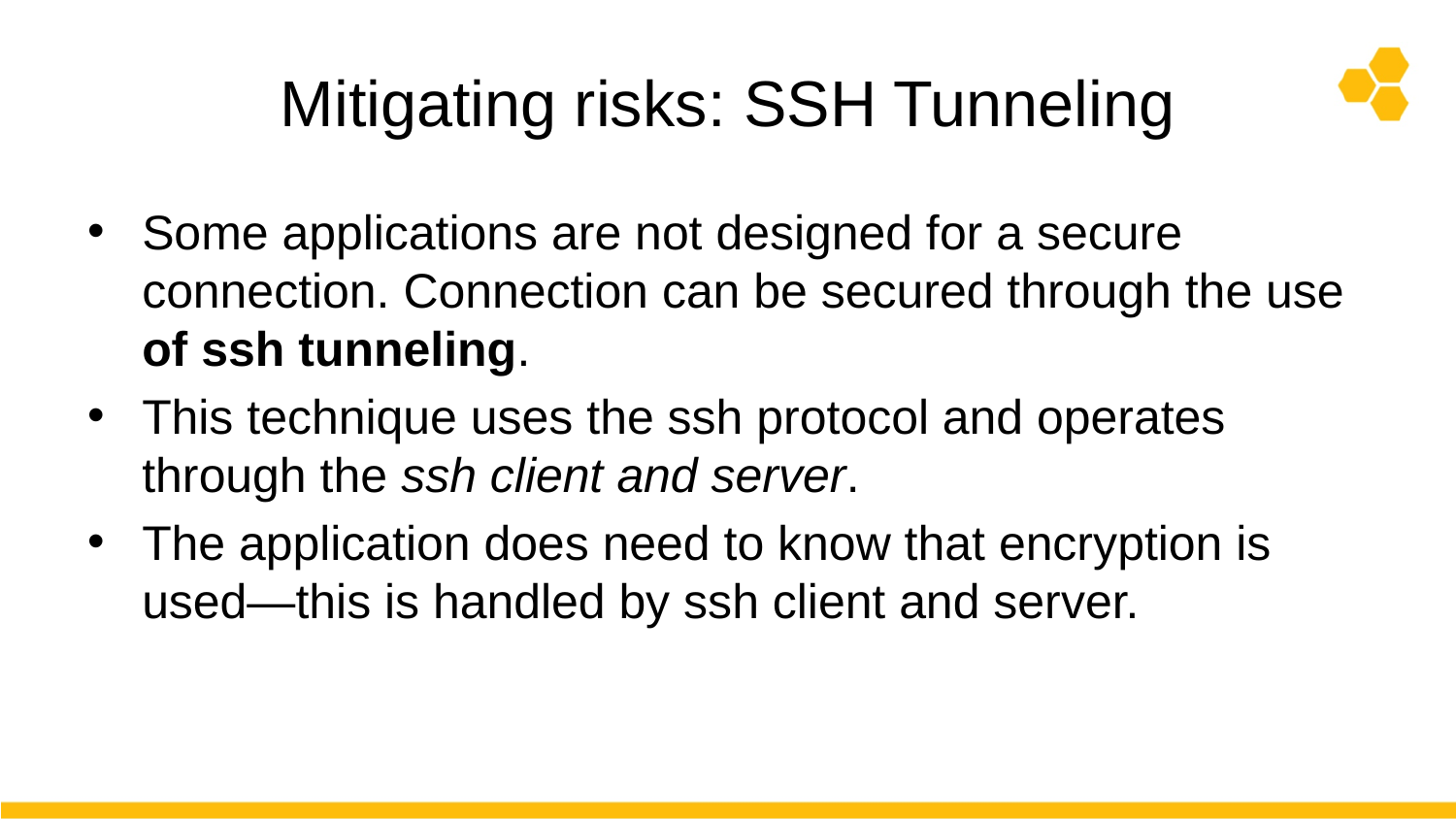

# Mitigating risks: SSH Tunneling
Some applications are not designed for a secure connection. Connection can be secured through the use of ssh tunneling.
This technique uses the ssh protocol and operates through the ssh client and server.
The application does need to know that encryption is used—this is handled by ssh client and server.